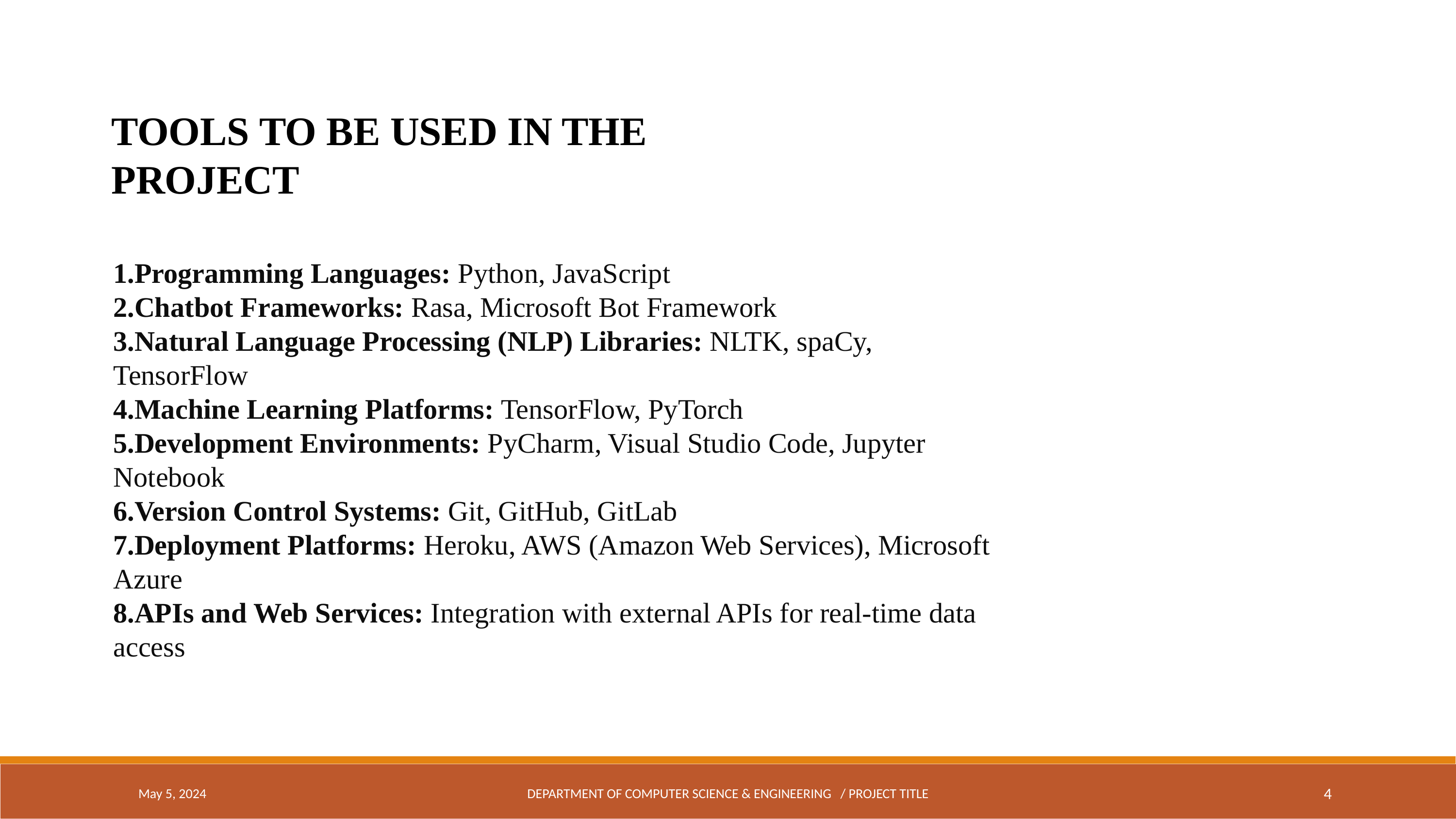

TOOLS TO BE USED IN THE PROJECT
Programming Languages: Python, JavaScript
Chatbot Frameworks: Rasa, Microsoft Bot Framework
Natural Language Processing (NLP) Libraries: NLTK, spaCy, TensorFlow
Machine Learning Platforms: TensorFlow, PyTorch
Development Environments: PyCharm, Visual Studio Code, Jupyter Notebook
Version Control Systems: Git, GitHub, GitLab
Deployment Platforms: Heroku, AWS (Amazon Web Services), Microsoft Azure
APIs and Web Services: Integration with external APIs for real-time data access

May 5, 2024
DEPARTMENT OF COMPUTER SCIENCE & ENGINEERING   / PROJECT TITLE
4